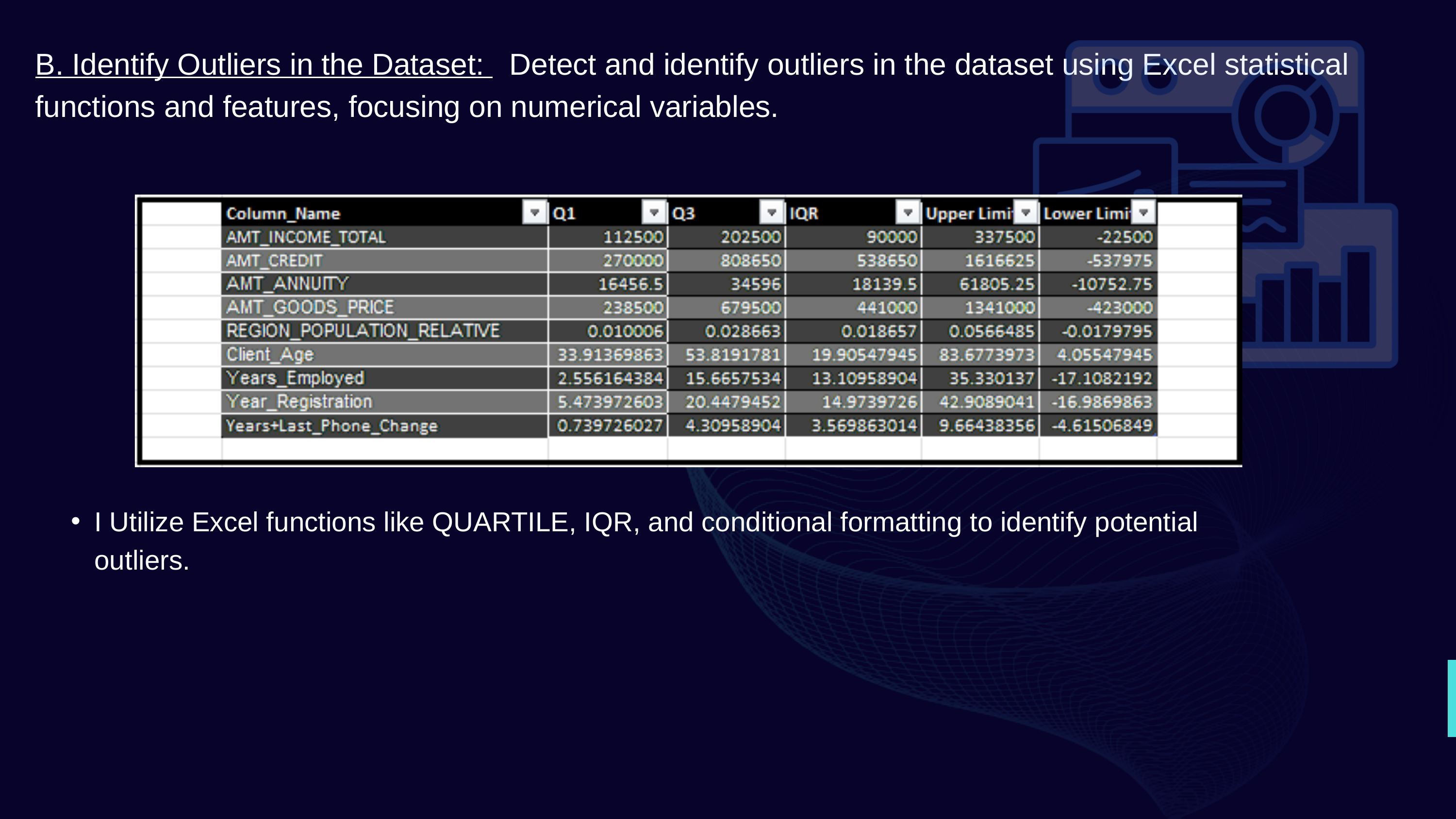

B. Identify Outliers in the Dataset:   Detect and identify outliers in the dataset using Excel statistical functions and features, focusing on numerical variables.

I Utilize Excel functions like QUARTILE, IQR, and conditional formatting to identify potential outliers.